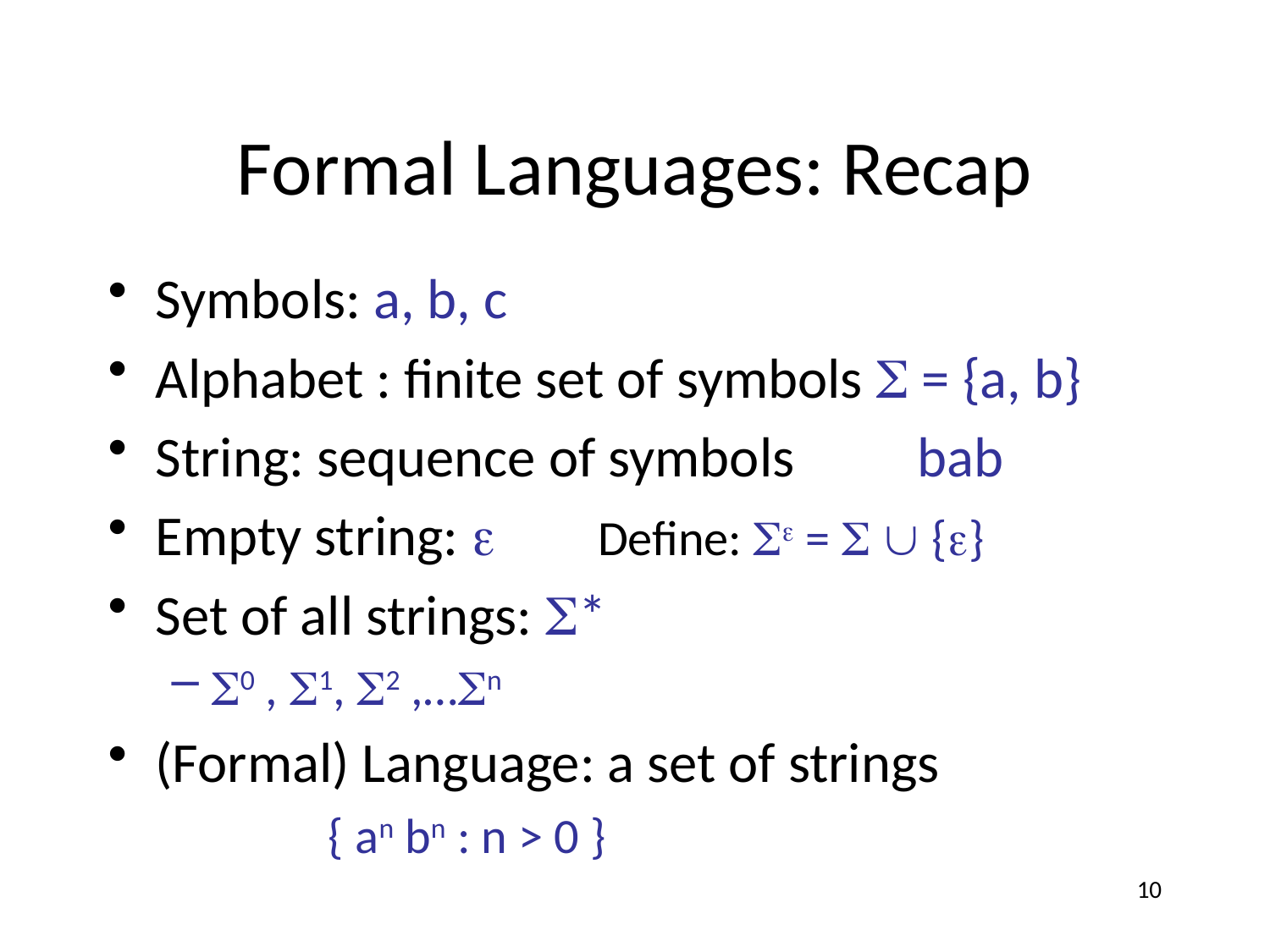

# Formal Languages: Recap
Symbols: a, b, c
Alphabet : finite set of symbols Σ = {a, b}
String: sequence of symbols	bab
Empty string: ε        Define: Σε = Σ ∪ {ε}
Set of all strings: Σ*
Σ0 , Σ1, Σ2 ,…Σn
(Formal) Language: a set of strings
              { an bn : n > 0 }
10